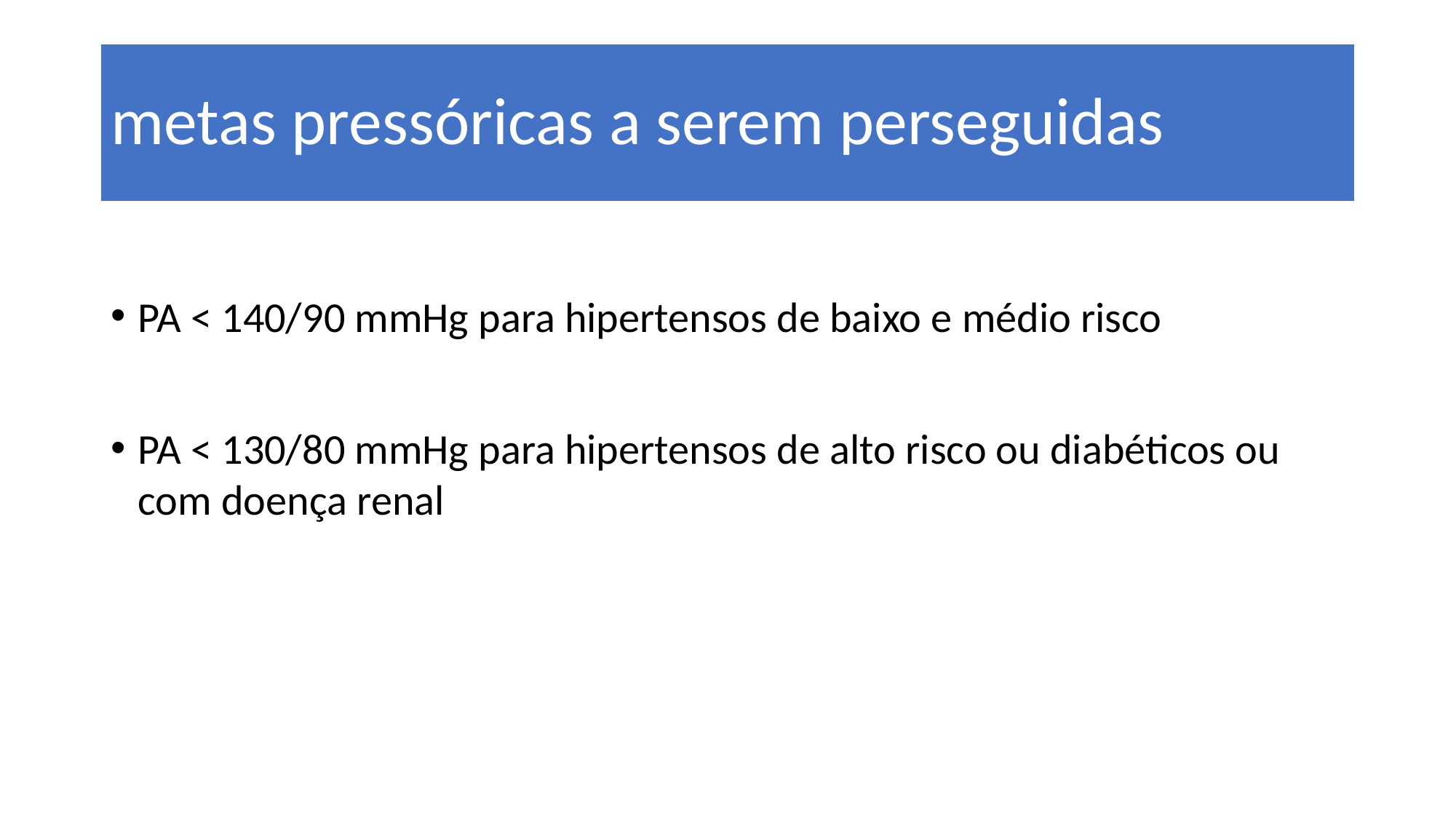

metas pressóricas a serem perseguidas

PA < 140/90 mmHg para hipertensos de baixo e médio risco

PA < 130/80 mmHg para hipertensos de alto risco ou diabéticos ou com doença renal